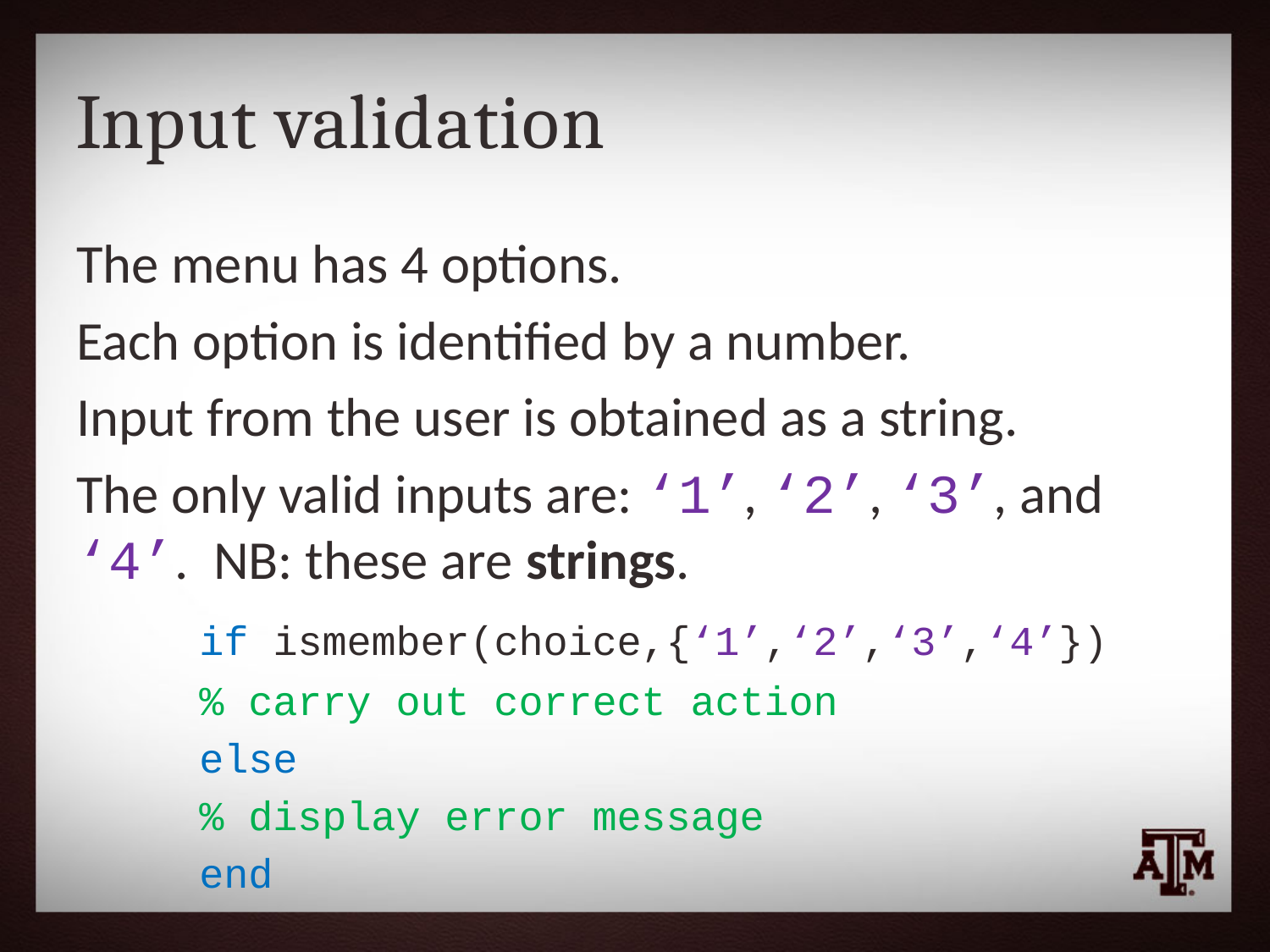

# Input validation
The menu has 4 options.
Each option is identified by a number.
Input from the user is obtained as a string.
The only valid inputs are: ‘1’, ‘2’, ‘3’, and ‘4’.  NB: these are strings.
	if ismember(choice,{‘1’,‘2’,‘3’,‘4’})
		% carry out correct action
	else
		% display error message
	end